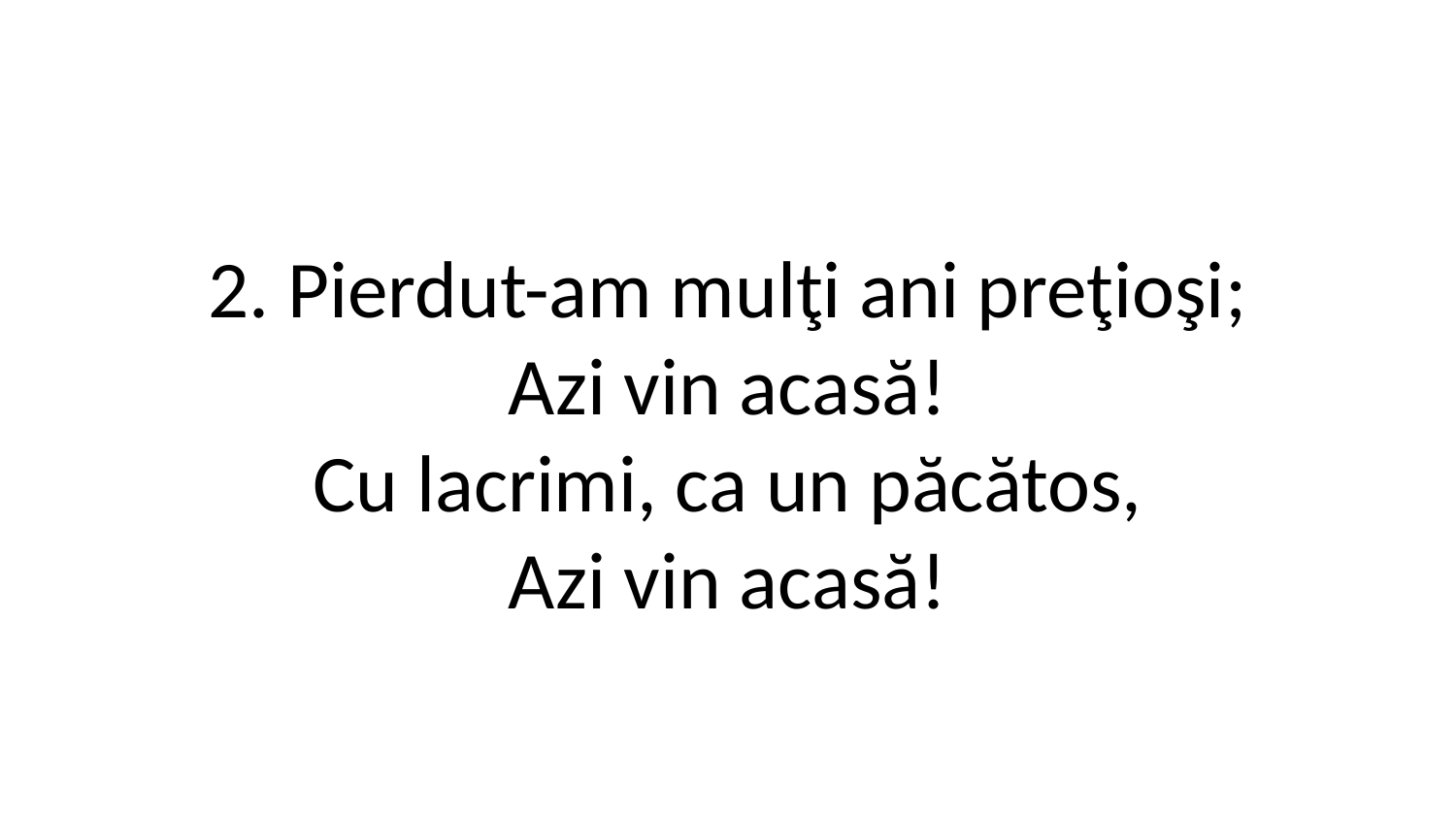

2. Pierdut-am mulţi ani preţioşi;
Azi vin acasă!
Cu lacrimi, ca un păcătos,
Azi vin acasă!